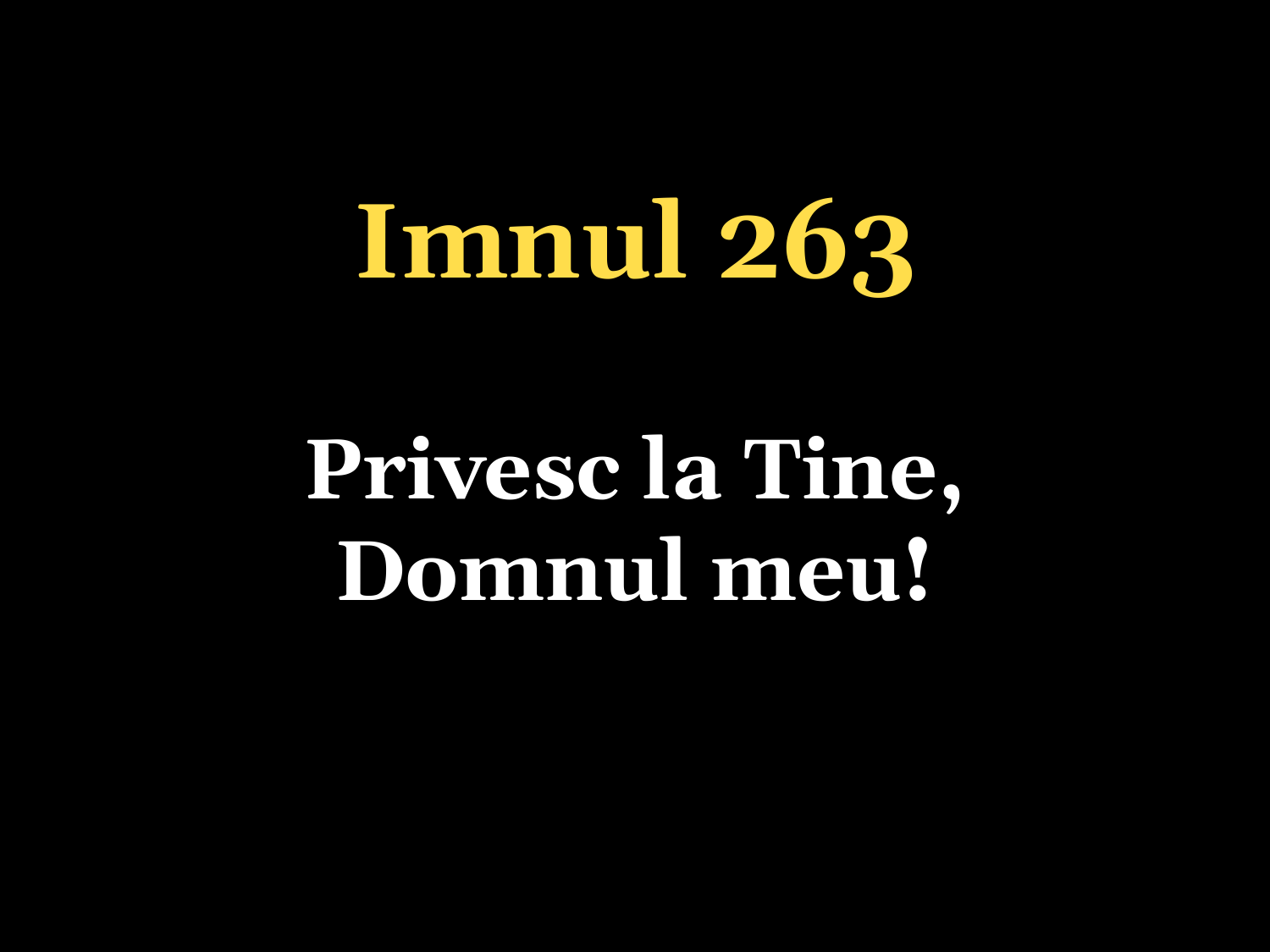

Imnul 263

Privesc la Tine,
Domnul meu!
131/920